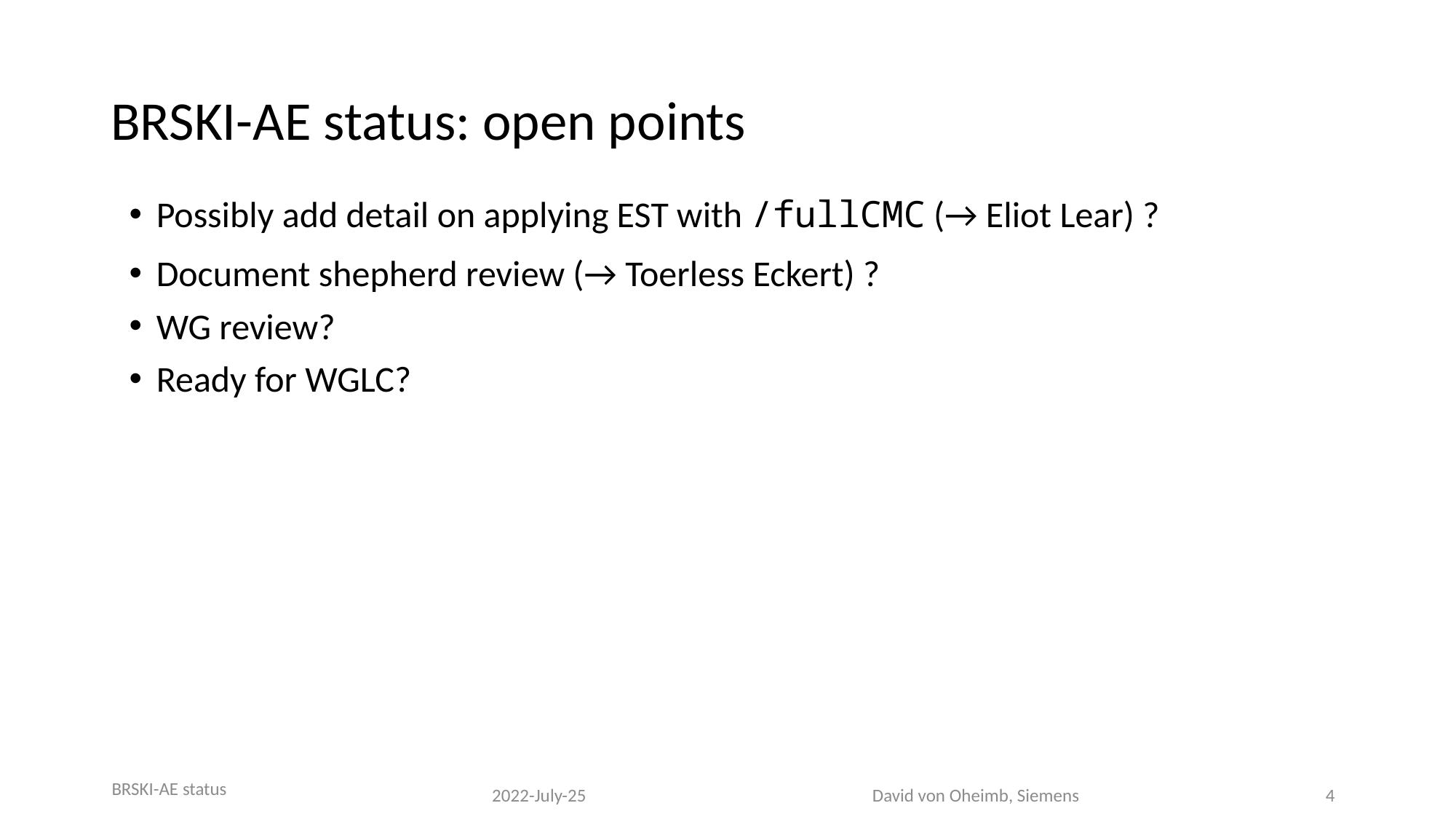

BRSKI-AE status: open points
Possibly add detail on applying EST with /fullCMC (→ Eliot Lear) ?
Document shepherd review (→ Toerless Eckert) ?
WG review?
Ready for WGLC?